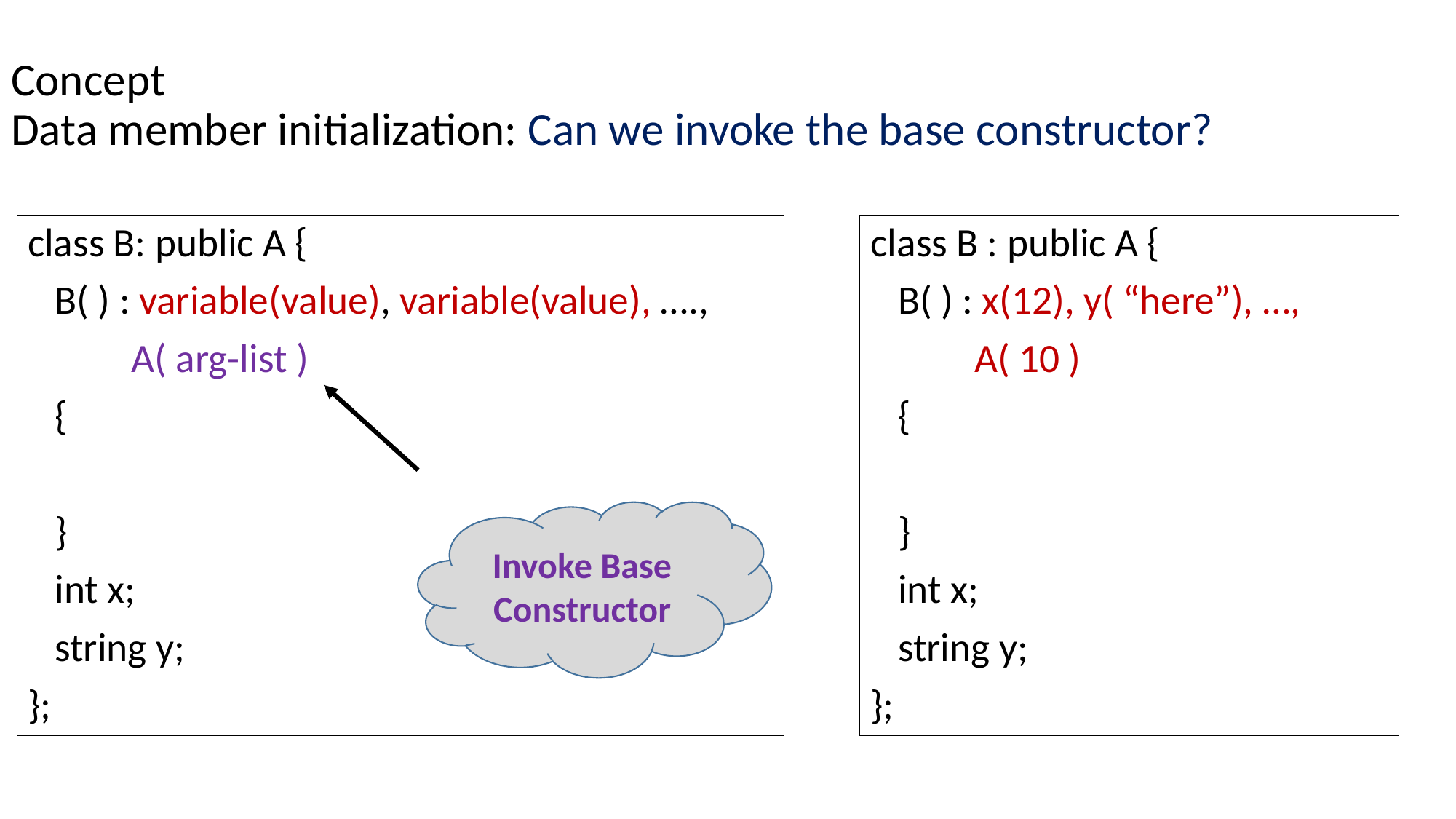

# Concept Data member initialization: Can we invoke the base constructor?
class B: public A {
   B( ) : variable(value), variable(value), ….,
	A( arg-list )
   {

   }
   int x;
   string y;
};

class B : public A {
   B( ) : x(12), y( “here”), …,
	A( 10 )
   {

   }
   int x;
   string y;
};

Invoke Base Constructor